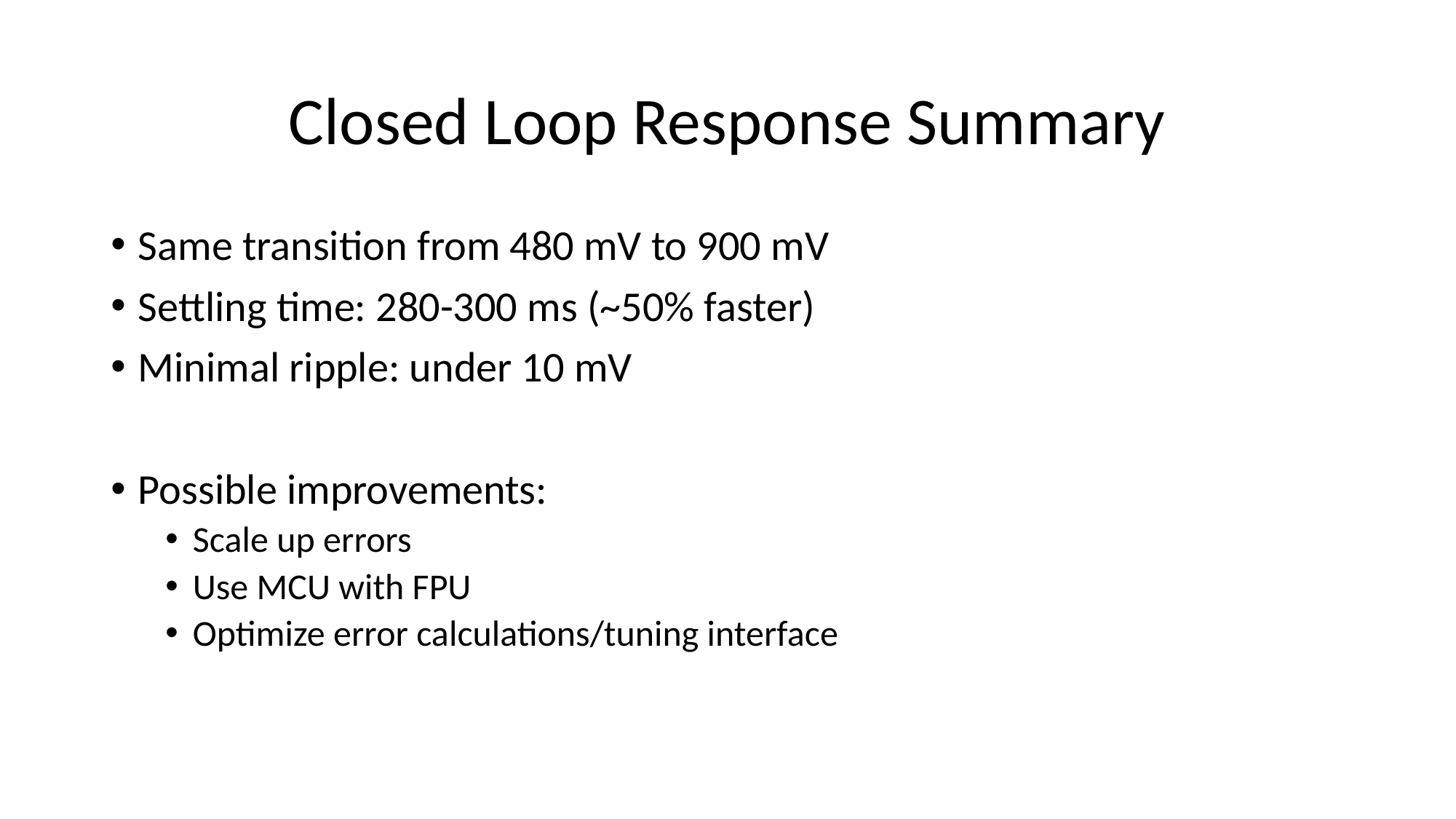

# Closed Loop Response Summary
Same transition from 480 mV to 900 mV
Settling time: 280-300 ms (~50% faster)
Minimal ripple: under 10 mV

Possible improvements:
Scale up errors
Use MCU with FPU
Optimize error calculations/tuning interface